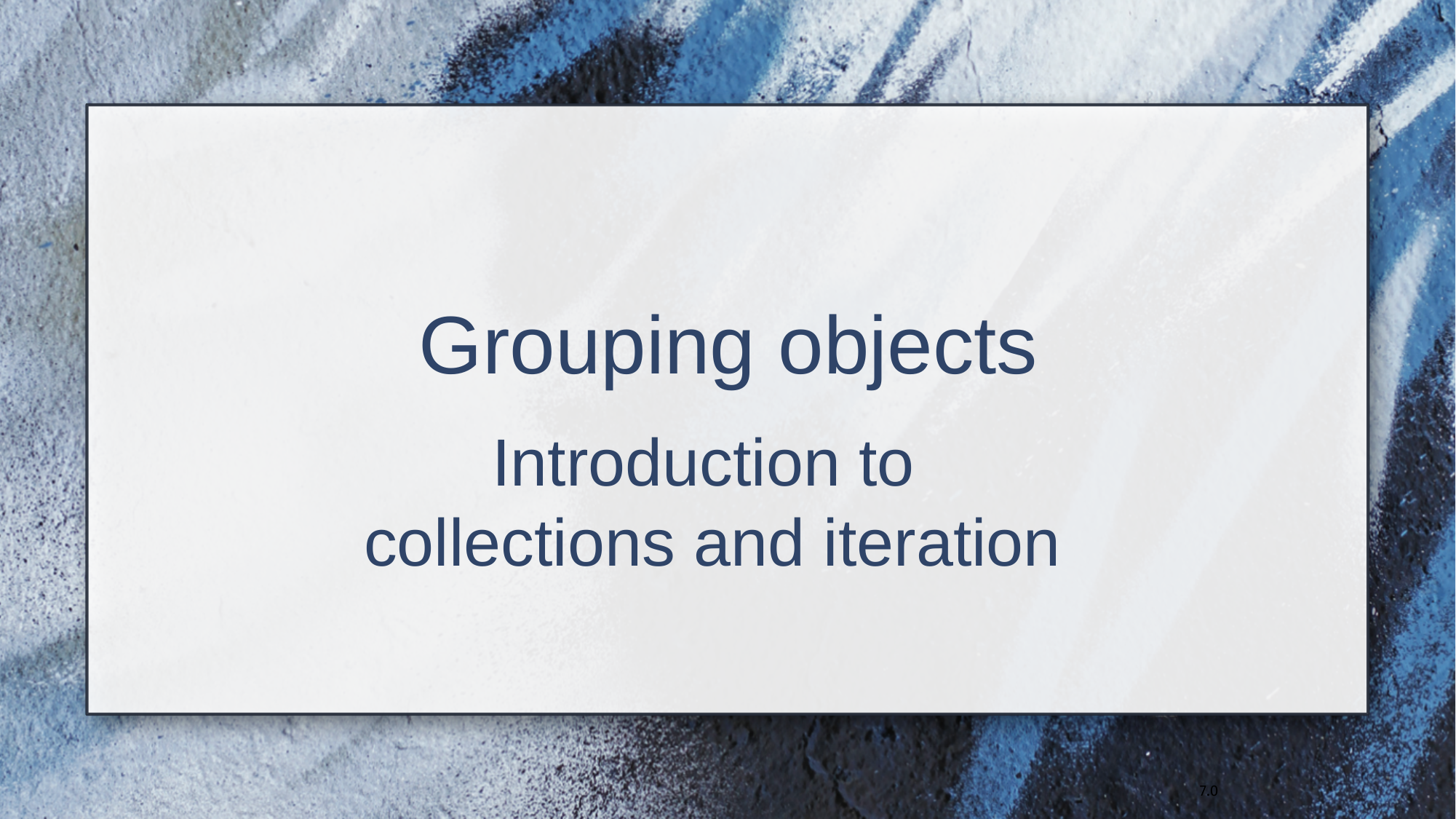

# Grouping objects
Introduction to
collections and iteration
7.0